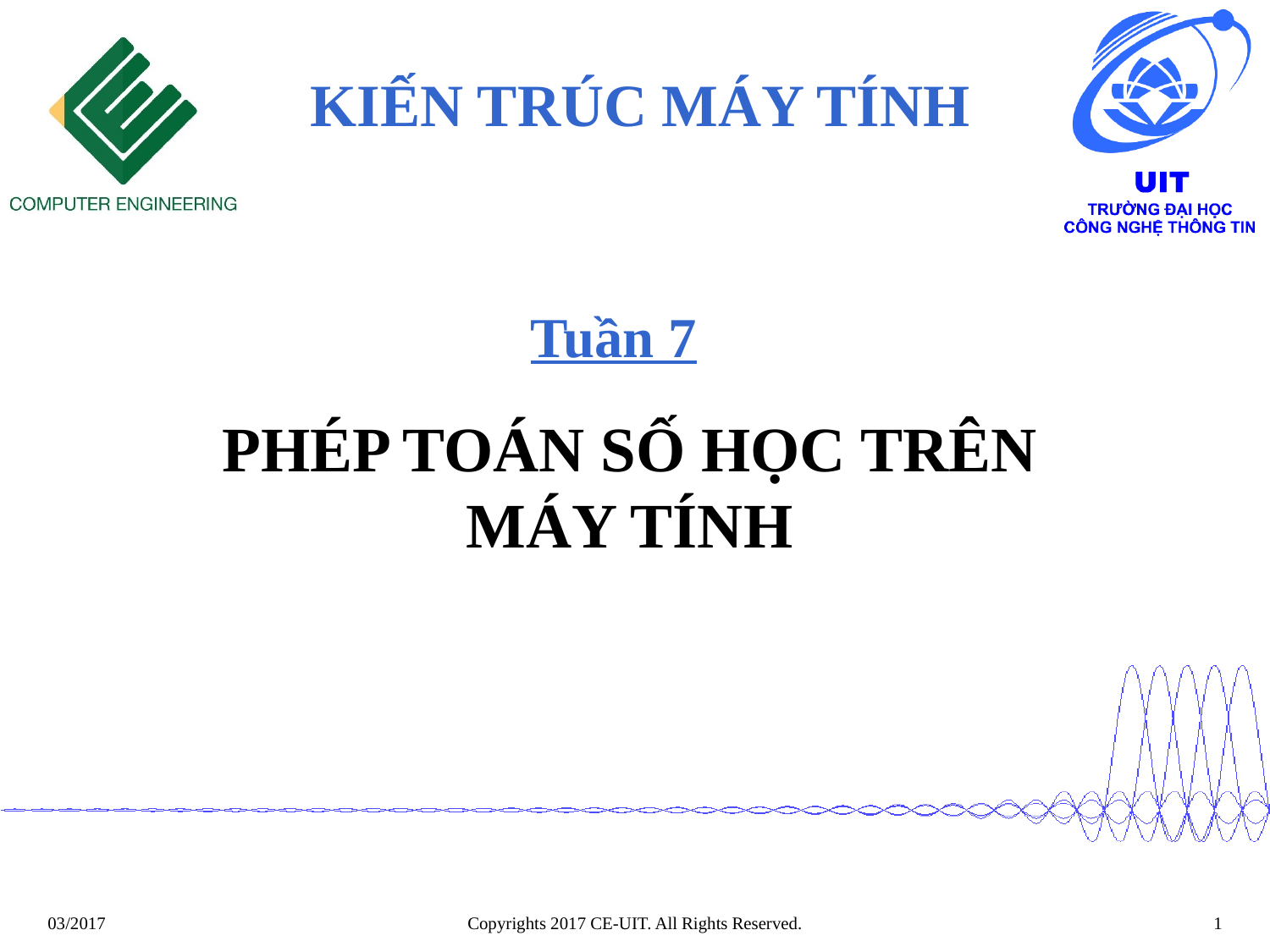

KIẾN TRÚC MÁY TÍNH
# Tuần 7
PHÉP TOÁN SỐ HỌC TRÊN MÁY TÍNH

03/2017
Copyrights 2017 CE-UIT. All Rights Reserved.
1